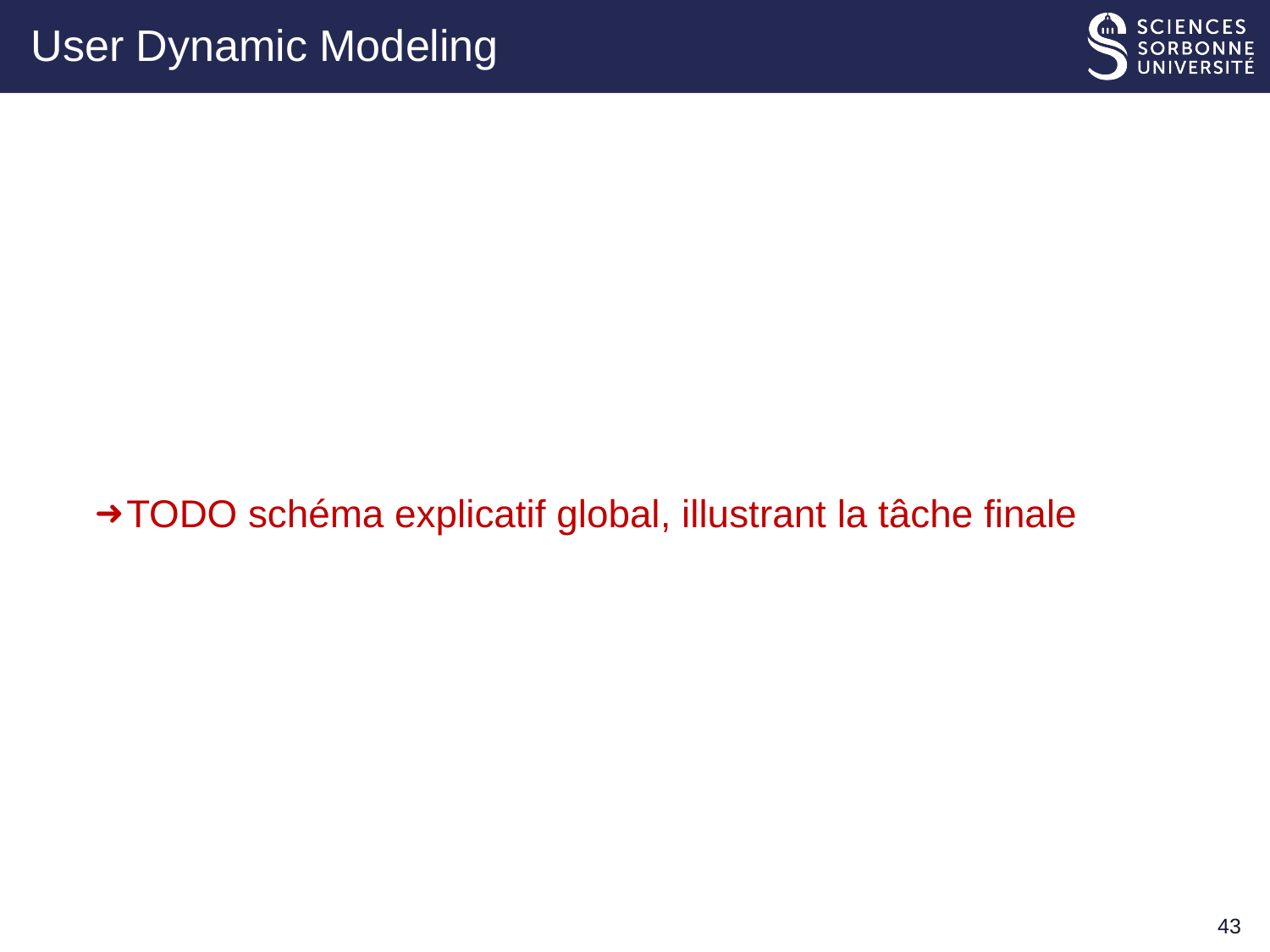

# User Dynamic Modeling
TODO schéma explicatif global, illustrant la tâche finale
43